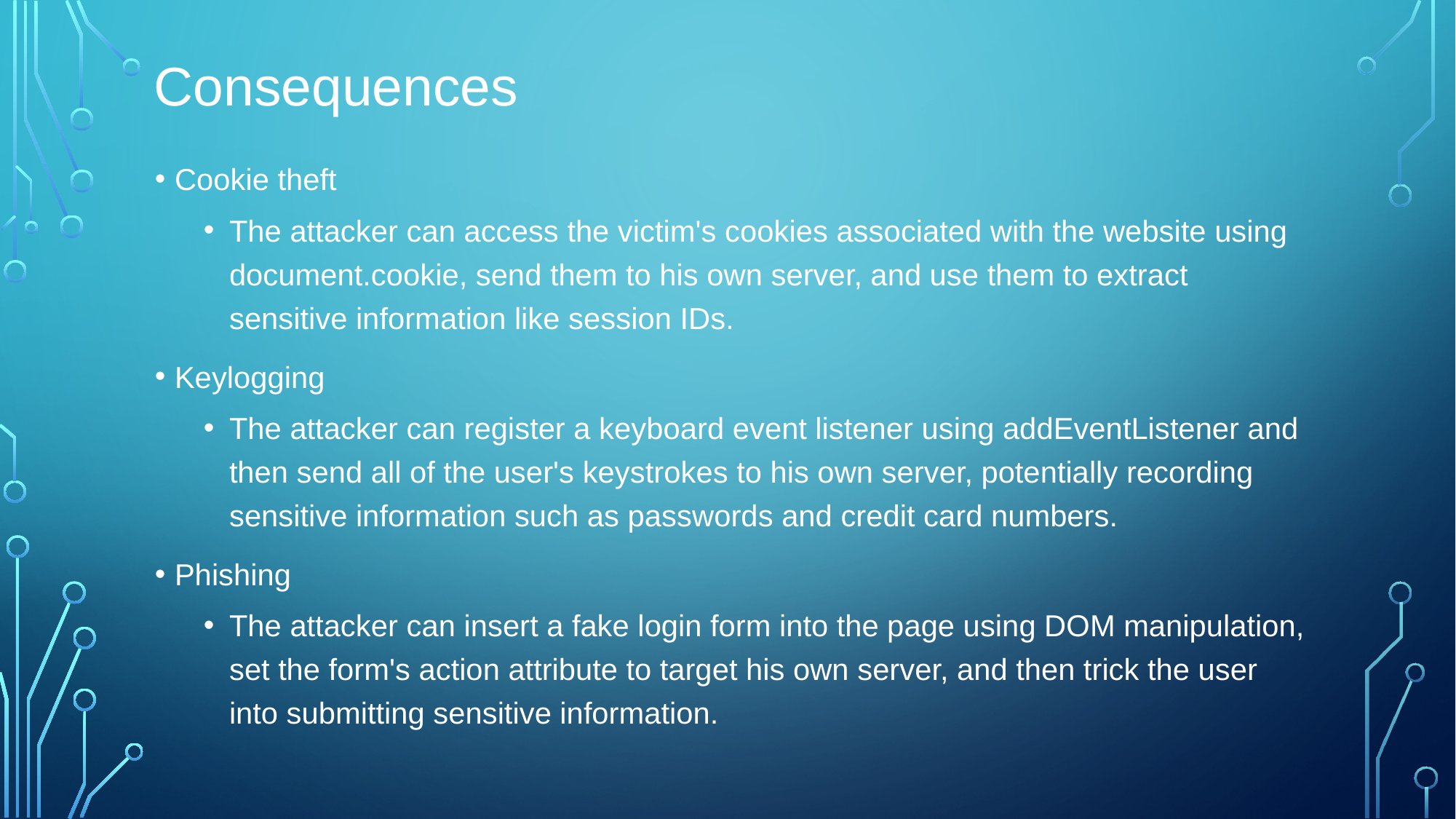

# Consequences
Cookie theft
The attacker can access the victim's cookies associated with the website using document.cookie, send them to his own server, and use them to extract sensitive information like session IDs.
Keylogging
The attacker can register a keyboard event listener using addEventListener and then send all of the user's keystrokes to his own server, potentially recording sensitive information such as passwords and credit card numbers.
Phishing
The attacker can insert a fake login form into the page using DOM manipulation, set the form's action attribute to target his own server, and then trick the user into submitting sensitive information.